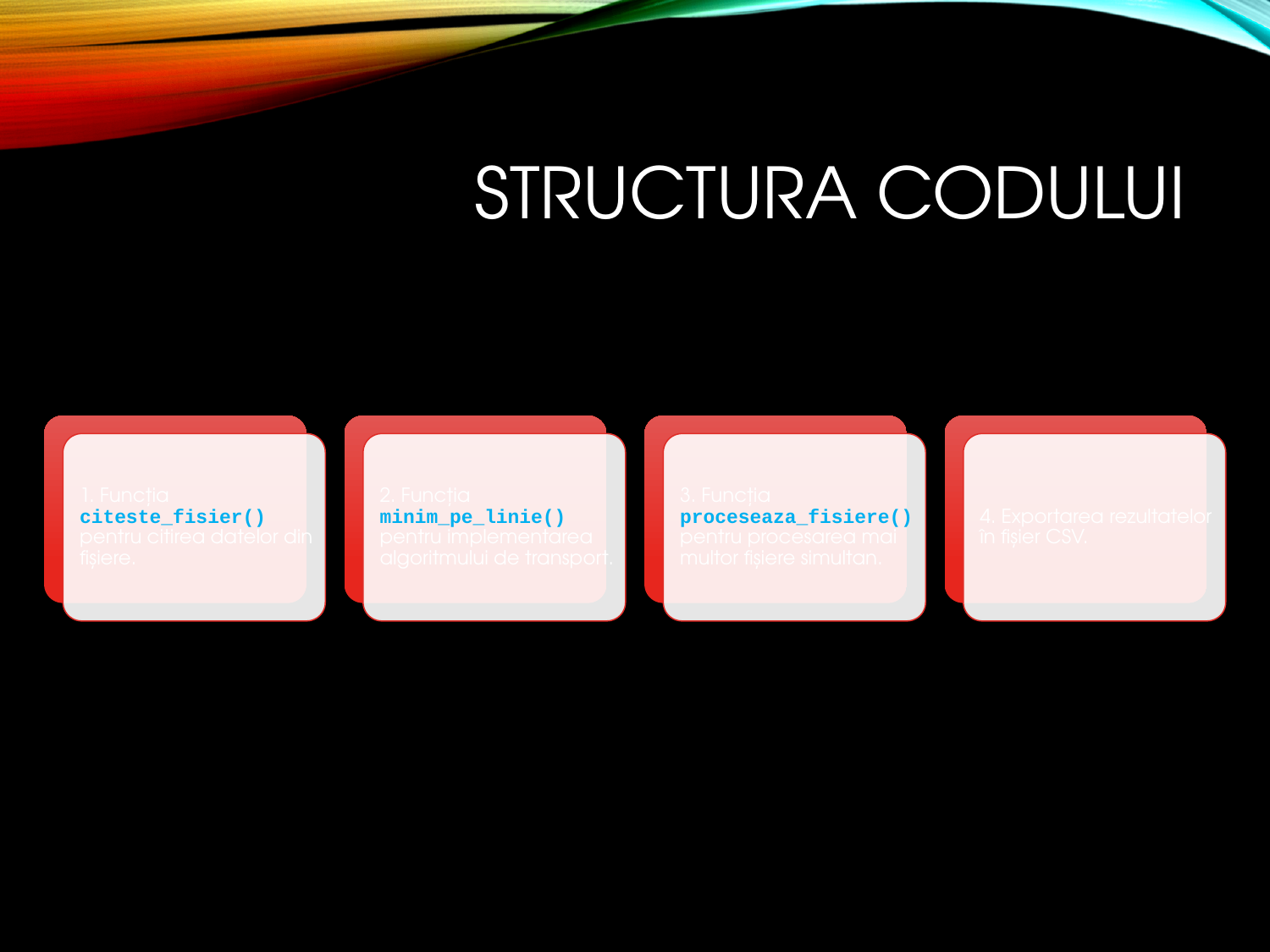

# Structura Codului
1. Funcția citeste_fisier()  pentru citirea datelor din fișiere.
2. Funcția minim_pe_linie()
pentru implementarea algoritmului de transport.
3. Funcția proceseaza_fisiere() pentru procesarea mai multor fișiere simultan.
4. Exportarea rezultatelor în fișier CSV.